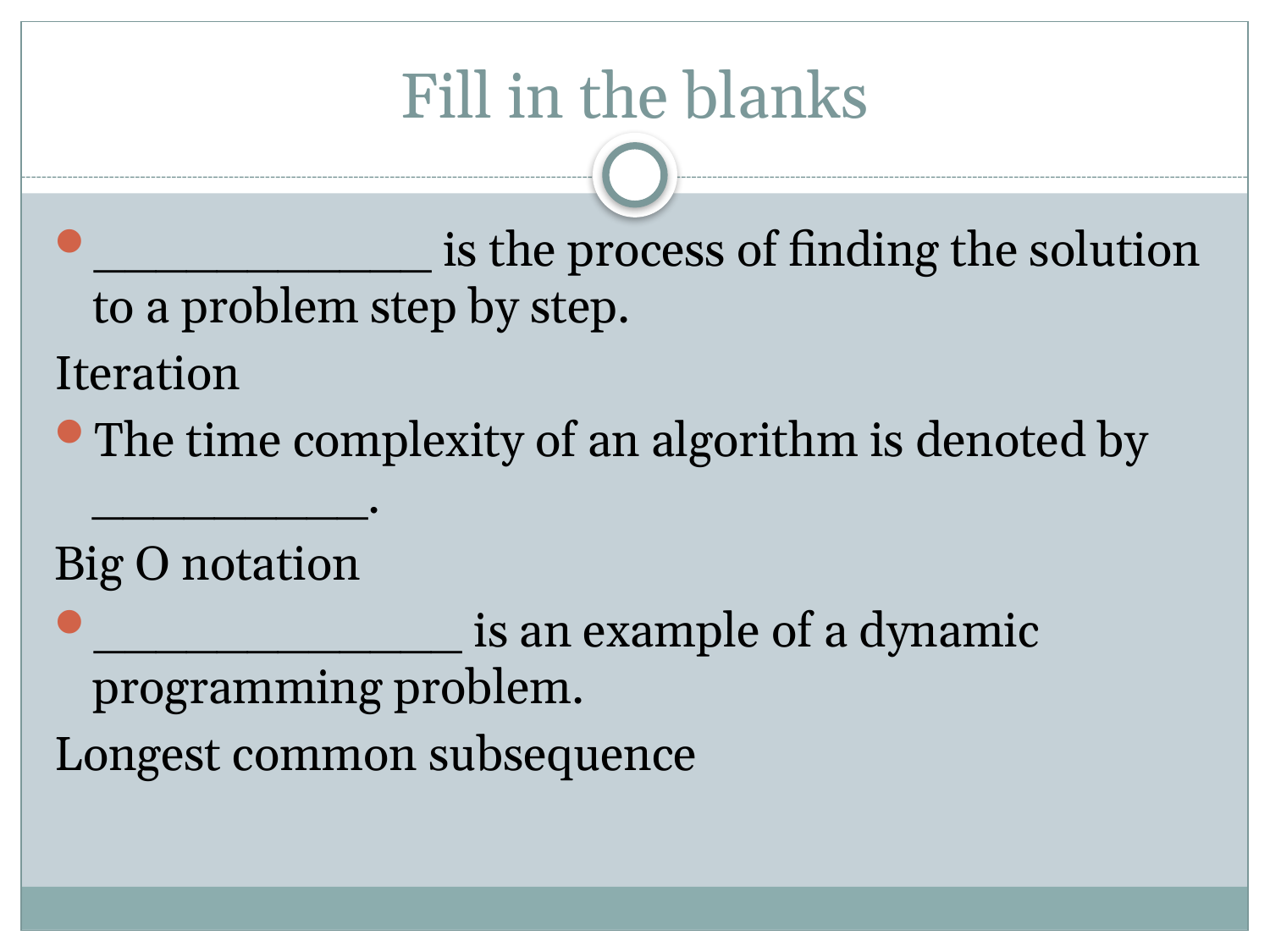

# Fill in the blanks
___________ is the process of finding the solution to a problem step by step.
Iteration
The time complexity of an algorithm is denoted by _________.
Big O notation
____________ is an example of a dynamic programming problem.
Longest common subsequence